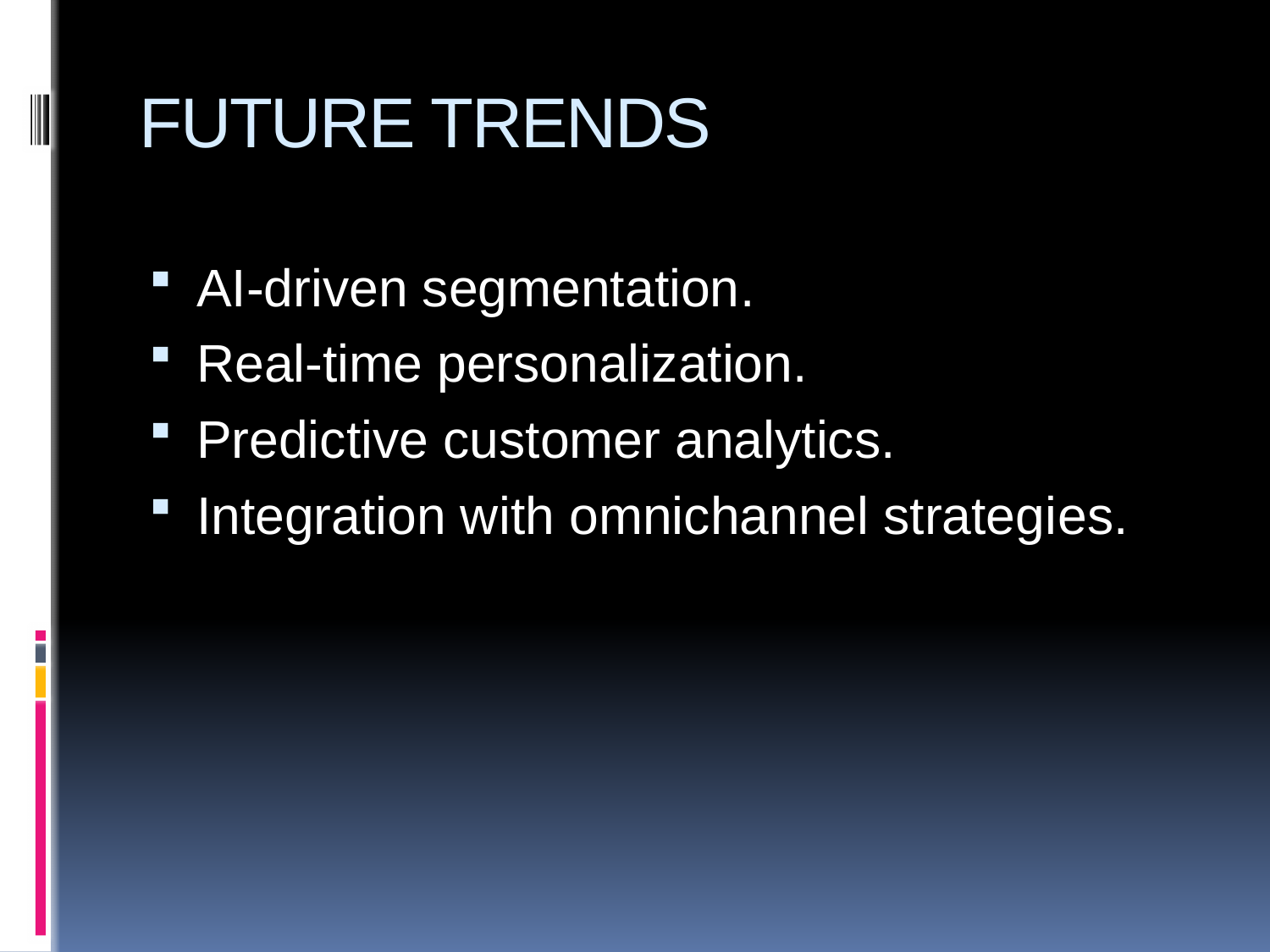

# FUTURE TRENDS
AI-driven segmentation.
Real-time personalization.
Predictive customer analytics.
Integration with omnichannel strategies.